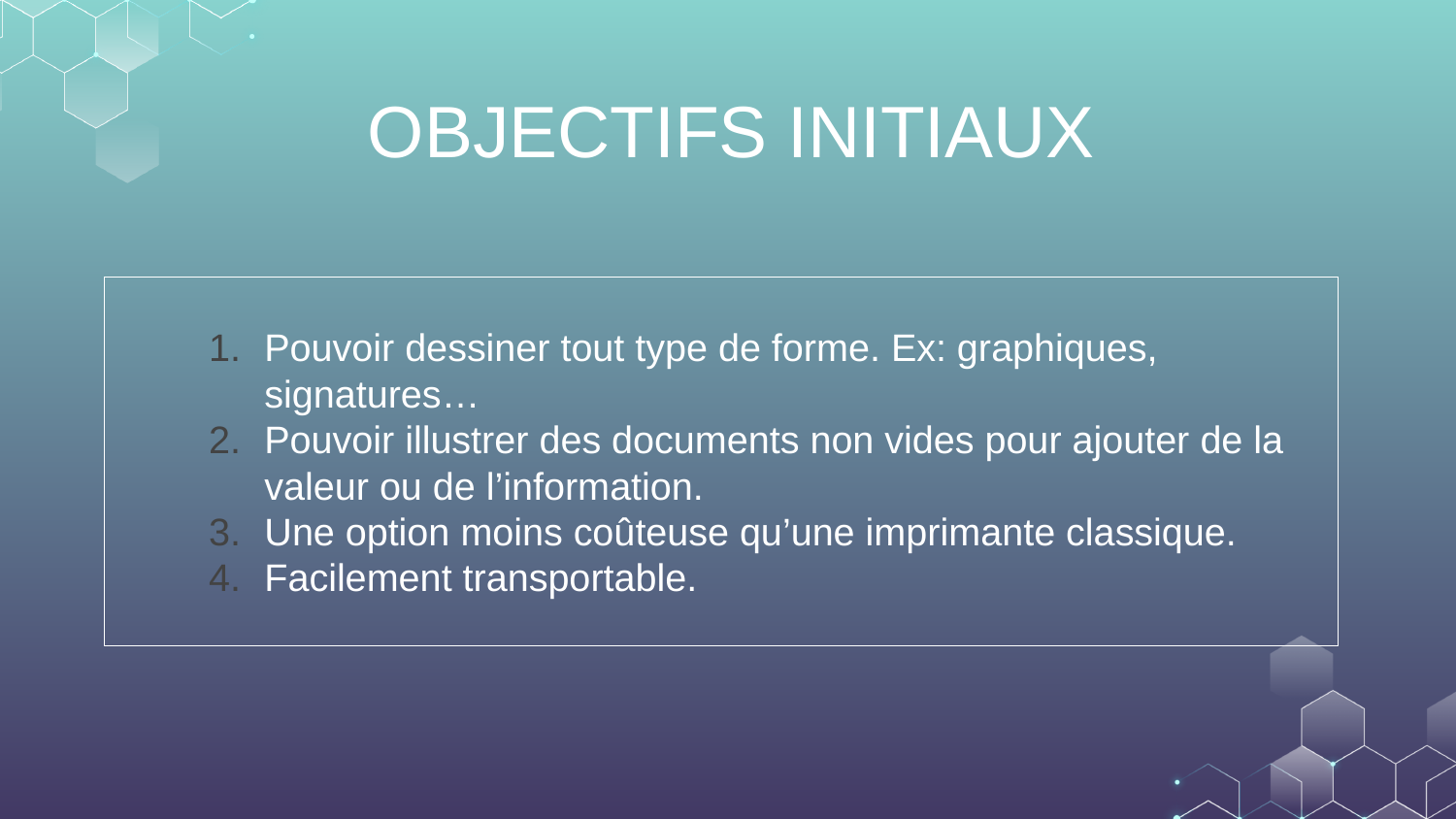

# OBJECTIFS INITIAUX
Pouvoir dessiner tout type de forme. Ex: graphiques, signatures…
Pouvoir illustrer des documents non vides pour ajouter de la valeur ou de l’information.
Une option moins coûteuse qu’une imprimante classique.
Facilement transportable.